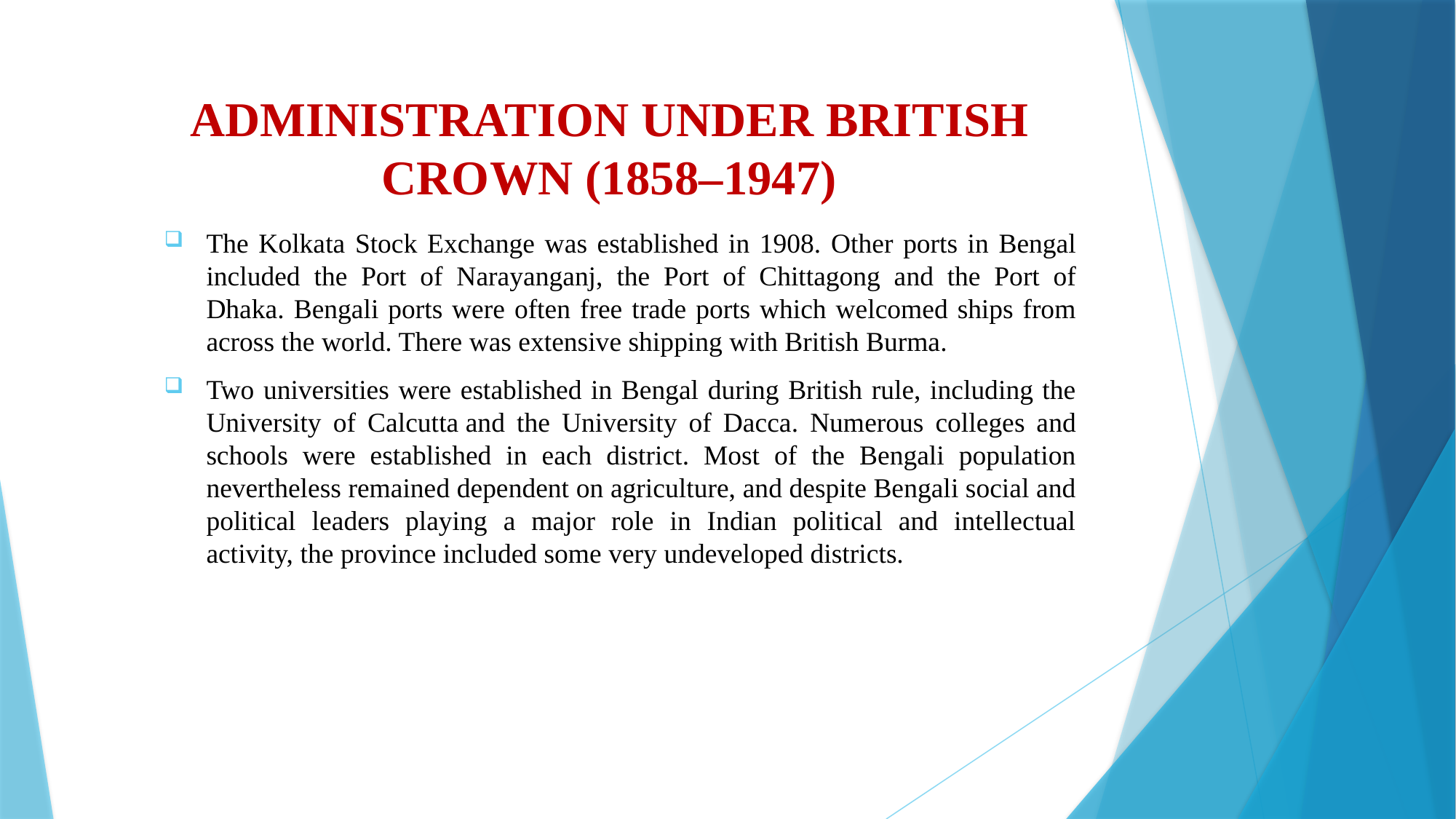

# ADMINISTRATION UNDER BRITISH CROWN (1858–1947)
The Kolkata Stock Exchange was established in 1908. Other ports in Bengal included the Port of Narayanganj, the Port of Chittagong and the Port of Dhaka. Bengali ports were often free trade ports which welcomed ships from across the world. There was extensive shipping with British Burma.
Two universities were established in Bengal during British rule, including the University of Calcutta and the University of Dacca. Numerous colleges and schools were established in each district. Most of the Bengali population nevertheless remained dependent on agriculture, and despite Bengali social and political leaders playing a major role in Indian political and intellectual activity, the province included some very undeveloped districts.